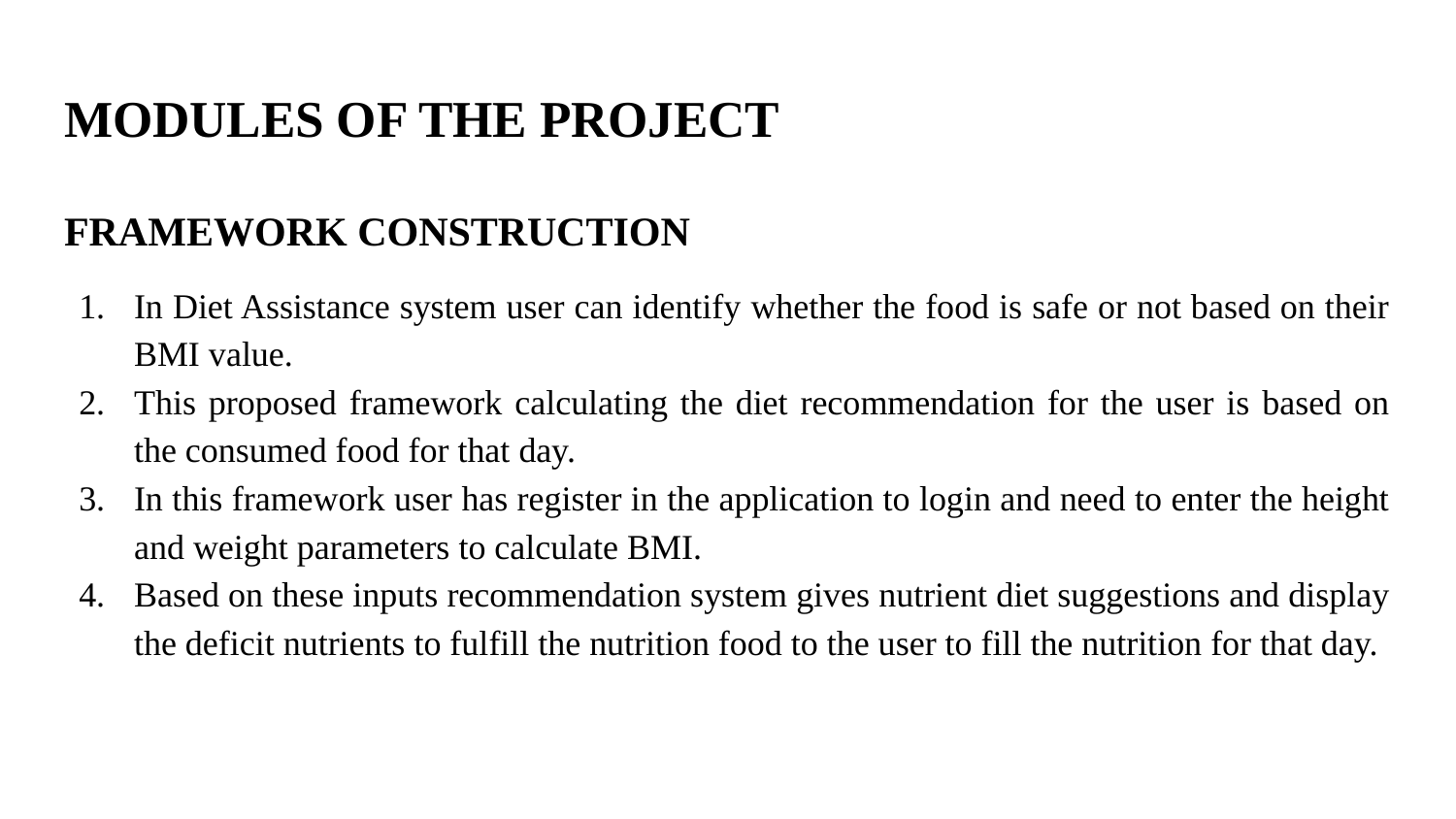

# MODULES OF THE PROJECT
FRAMEWORK CONSTRUCTION
In Diet Assistance system user can identify whether the food is safe or not based on their BMI value.
This proposed framework calculating the diet recommendation for the user is based on the consumed food for that day.
In this framework user has register in the application to login and need to enter the height and weight parameters to calculate BMI.
Based on these inputs recommendation system gives nutrient diet suggestions and display the deficit nutrients to fulfill the nutrition food to the user to fill the nutrition for that day.